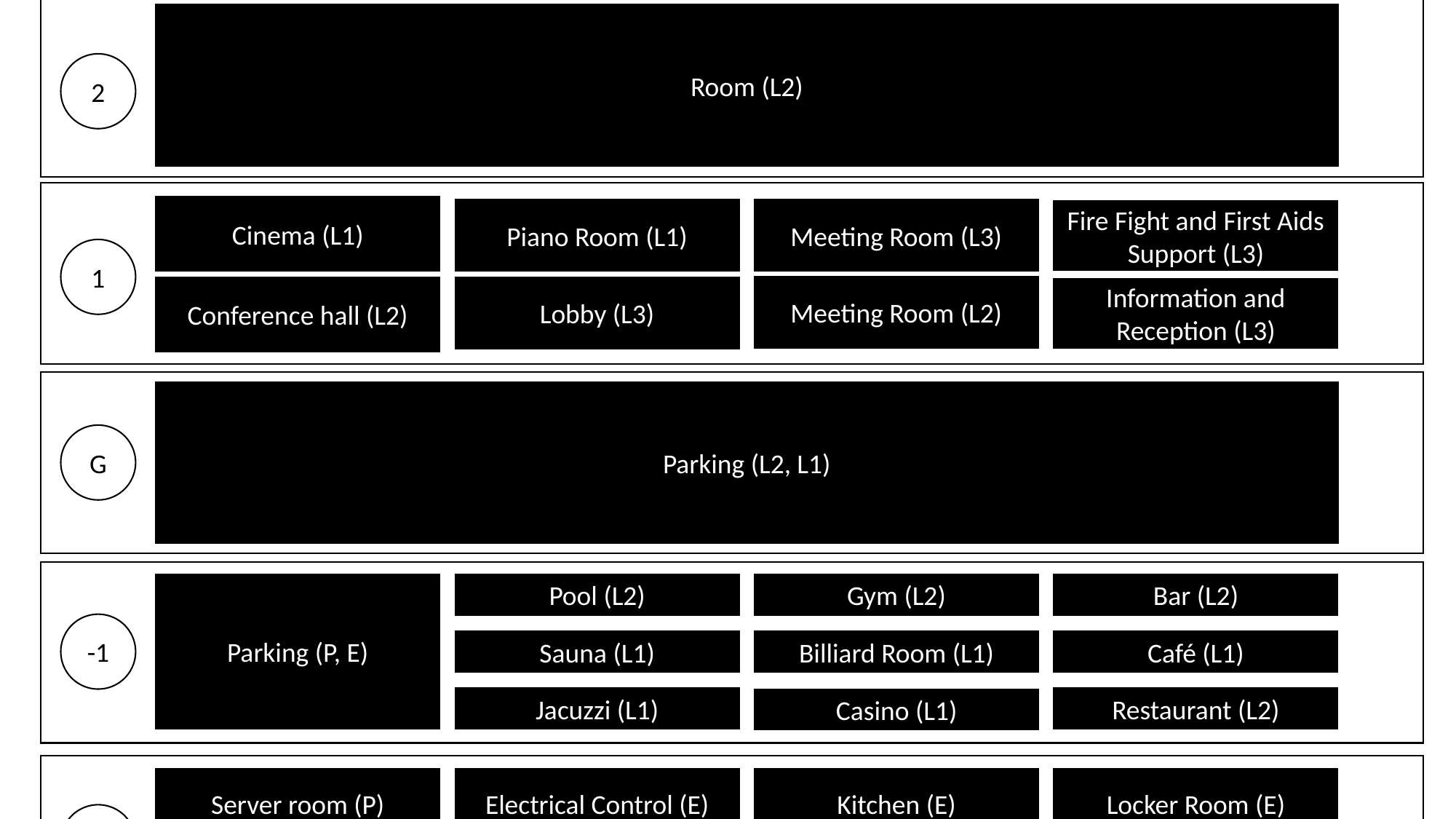

Room (L1)
3

Room (L2)
2

Cinema (L1)
Meeting Room (L3)
Piano Room (L1)
Fire Fight and First Aids Support (L3)
1
Meeting Room (L2)
Conference hall (L2)
Lobby (L3)
Information and Reception (L3)

Parking (L2, L1)
G

Gym (L2)
Bar (L2)
Parking (P, E)
Pool (L2)
-1
Billiard Room (L1)
Sauna (L1)
Café (L1)
Restaurant (L2)
Jacuzzi (L1)
Casino (L1)

Locker Room (E)
Kitchen (E)
Server room (P)
Electrical Control (E)
-2
Power core (E)
UPS (E)
Refrigeration and conditioning (E)
Warehouse (E)